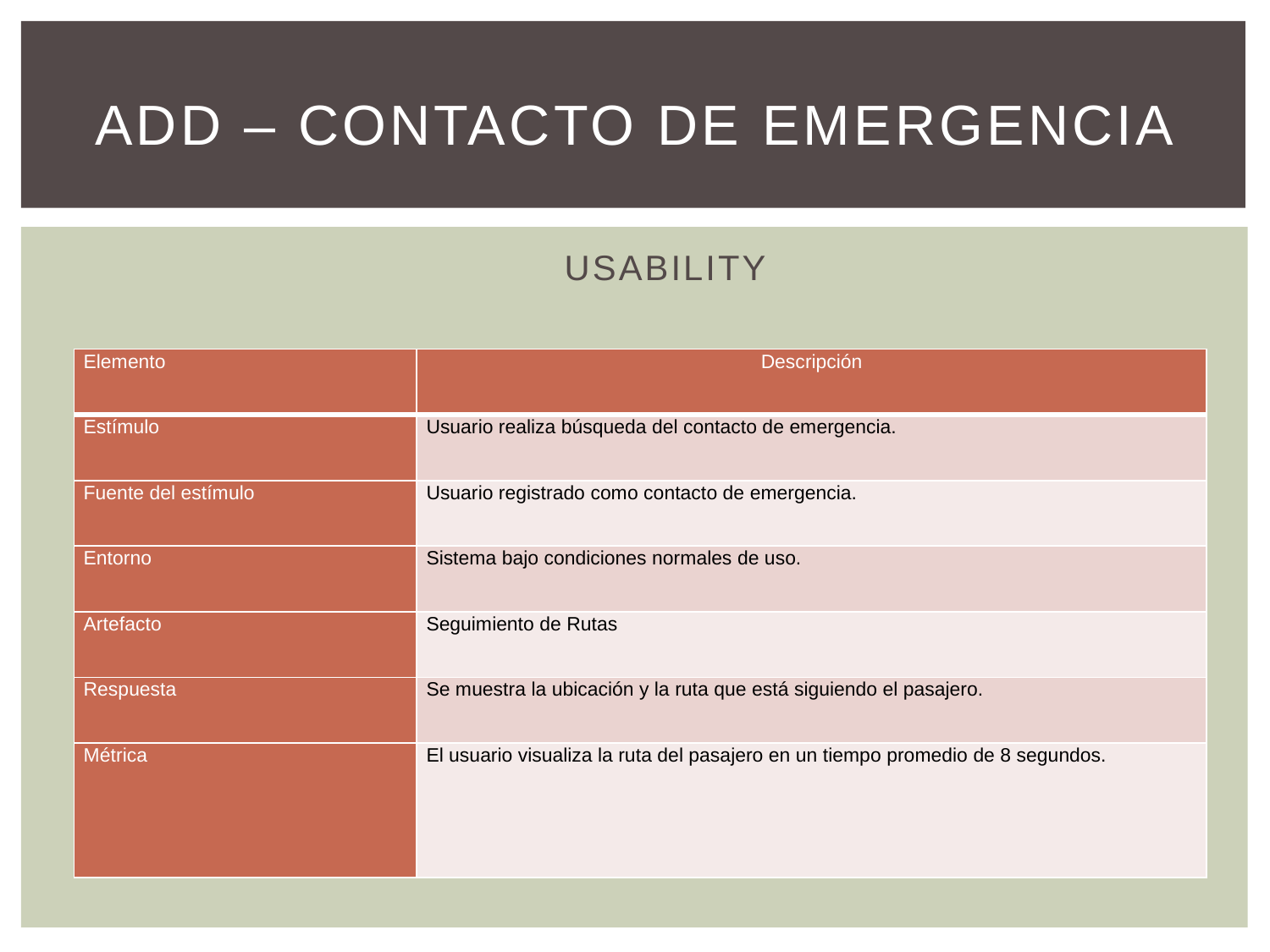

# Add – contacto de emergencia
			         USABILITY
| Elemento | Descripción |
| --- | --- |
| Estímulo | Usuario realiza búsqueda del contacto de emergencia. |
| Fuente del estímulo | Usuario registrado como contacto de emergencia. |
| Entorno | Sistema bajo condiciones normales de uso. |
| Artefacto | Seguimiento de Rutas |
| Respuesta | Se muestra la ubicación y la ruta que está siguiendo el pasajero. |
| Métrica | El usuario visualiza la ruta del pasajero en un tiempo promedio de 8 segundos. |